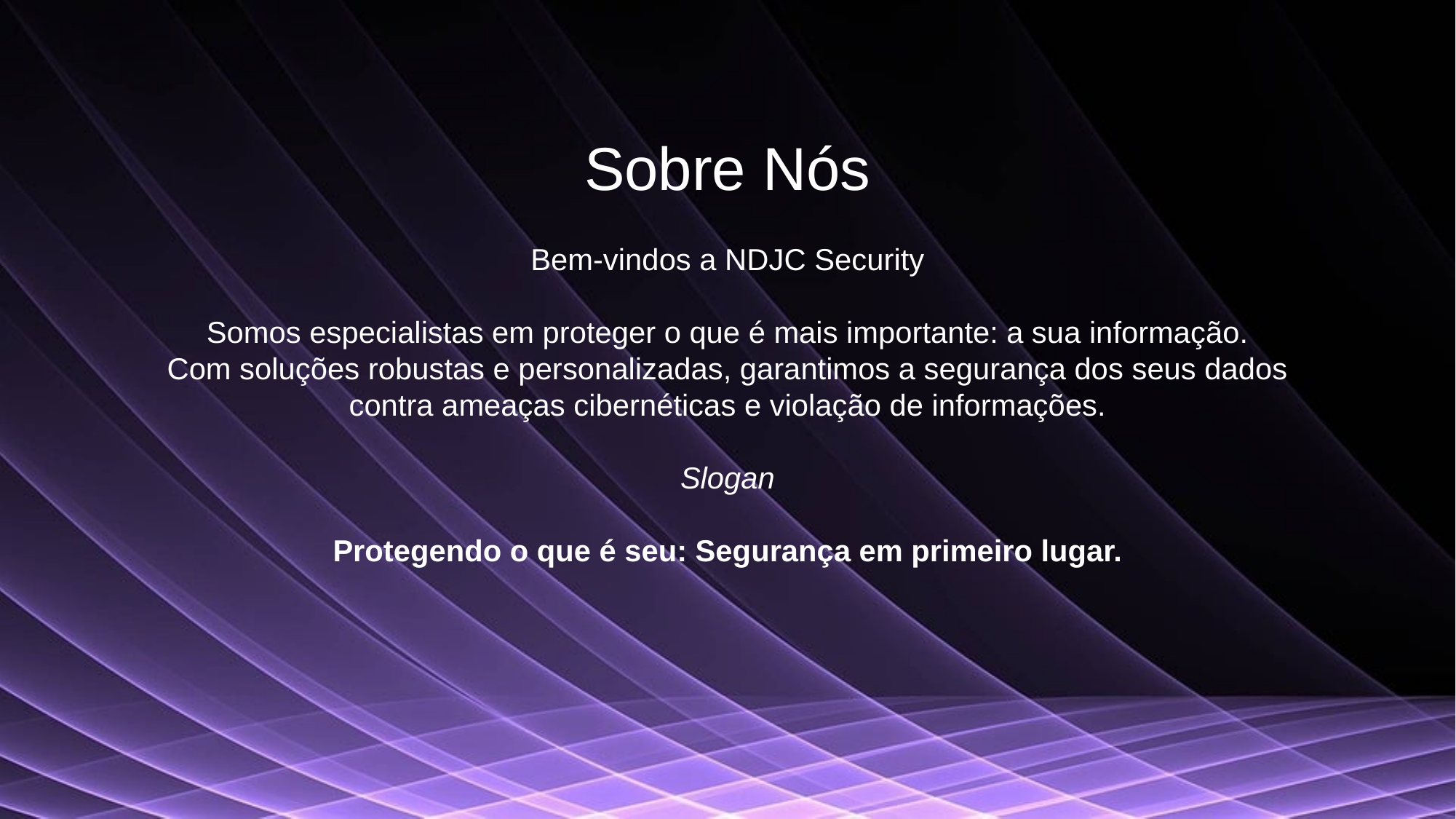

Sobre Nós
Bem-vindos a NDJC Security

Somos especialistas em proteger o que é mais importante: a sua informação.
Com soluções robustas e personalizadas, garantimos a segurança dos seus dados contra ameaças cibernéticas e violação de informações.

Slogan

Protegendo o que é seu: Segurança em primeiro lugar.